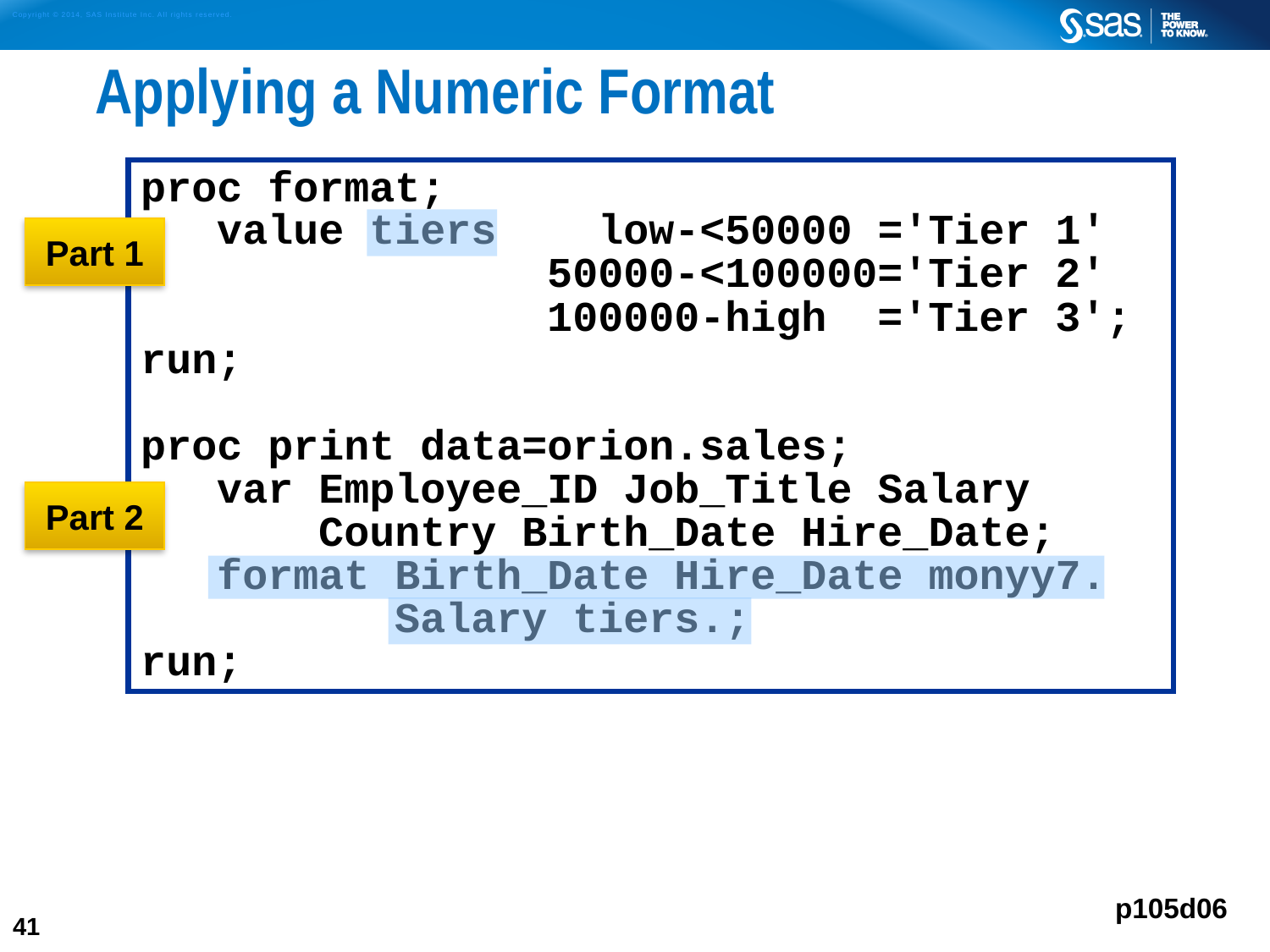

# Applying a Numeric Format
proc format;
   value tiers    low-<50000 ='Tier 1'
                50000-<100000='Tier 2'
                100000-high  ='Tier 3';
run;

proc print data=orion.sales;
   var Employee_ID Job_Title Salary
       Country Birth_Date Hire_Date;
   format Birth_Date Hire_Date monyy7.
          Salary tiers.;
run;

Part 1
Part 2

p105d06